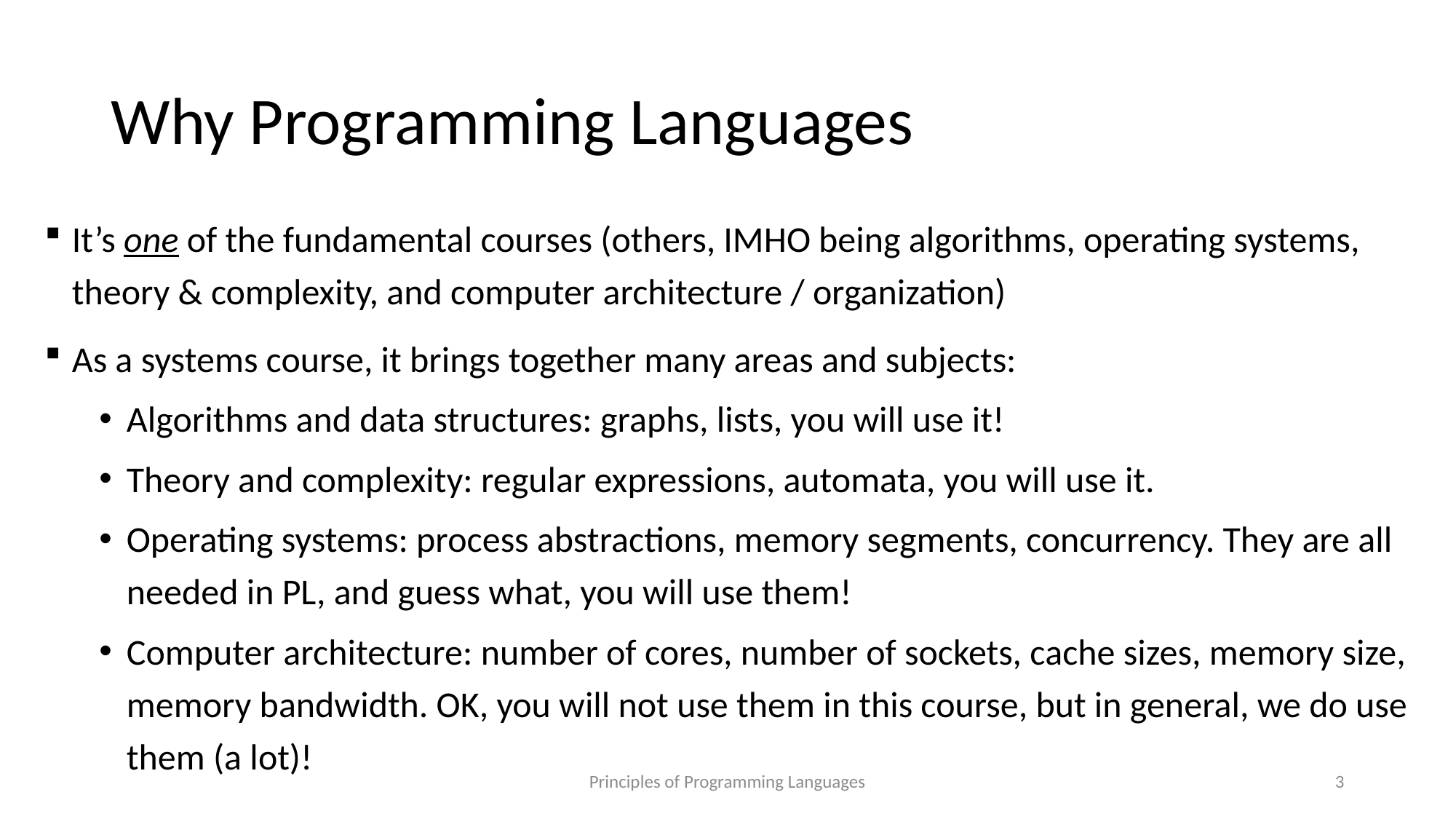

# Why Programming Languages
It’s one of the fundamental courses (others, IMHO being algorithms, operating systems, theory & complexity, and computer architecture / organization)
As a systems course, it brings together many areas and subjects:
Algorithms and data structures: graphs, lists, you will use it!
Theory and complexity: regular expressions, automata, you will use it.
Operating systems: process abstractions, memory segments, concurrency. They are all needed in PL, and guess what, you will use them!
Computer architecture: number of cores, number of sockets, cache sizes, memory size, memory bandwidth. OK, you will not use them in this course, but in general, we do use them (a lot)!
Principles of Programming Languages
3